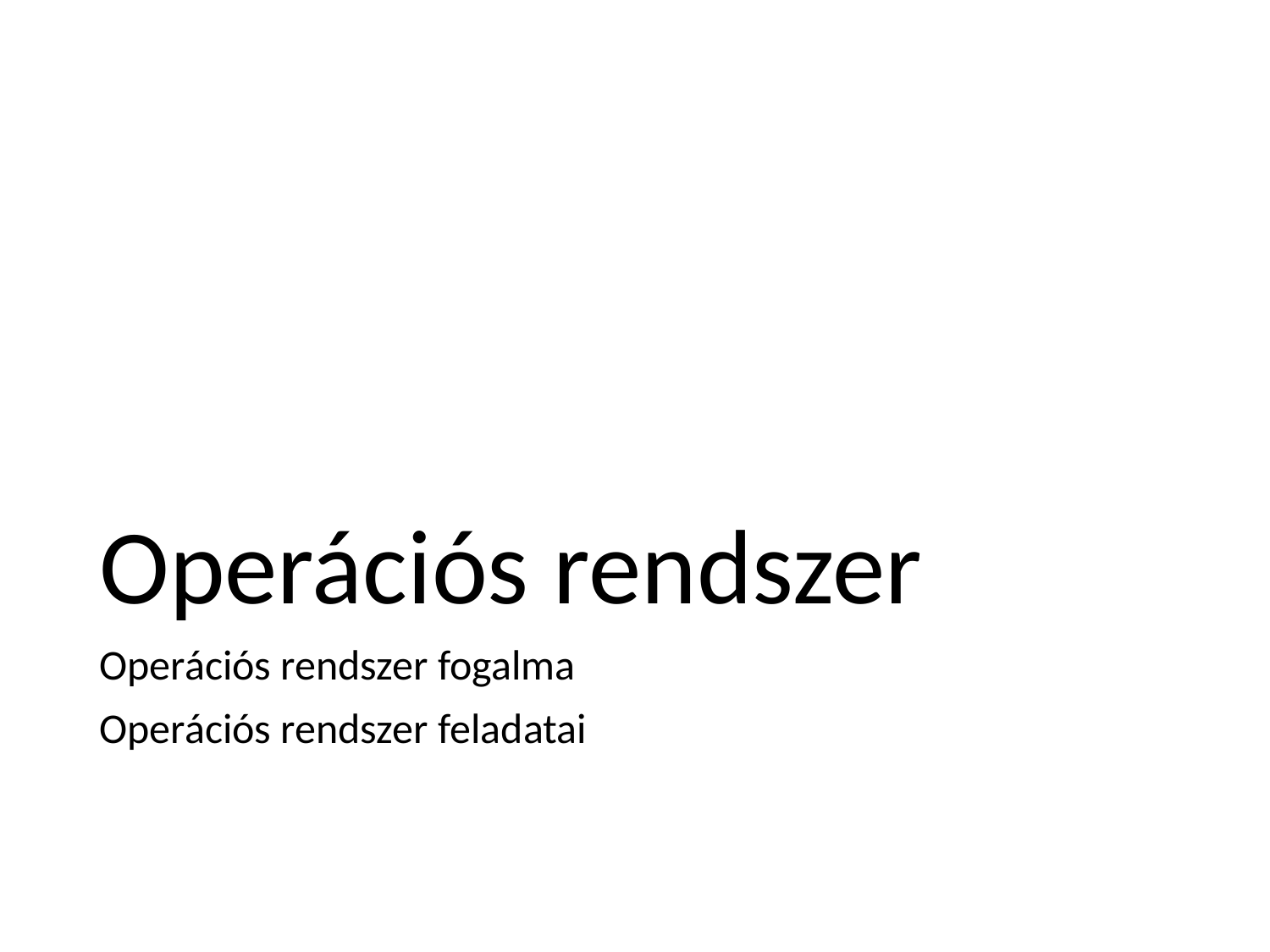

# Operációs rendszer
Operációs rendszer fogalma
Operációs rendszer feladatai